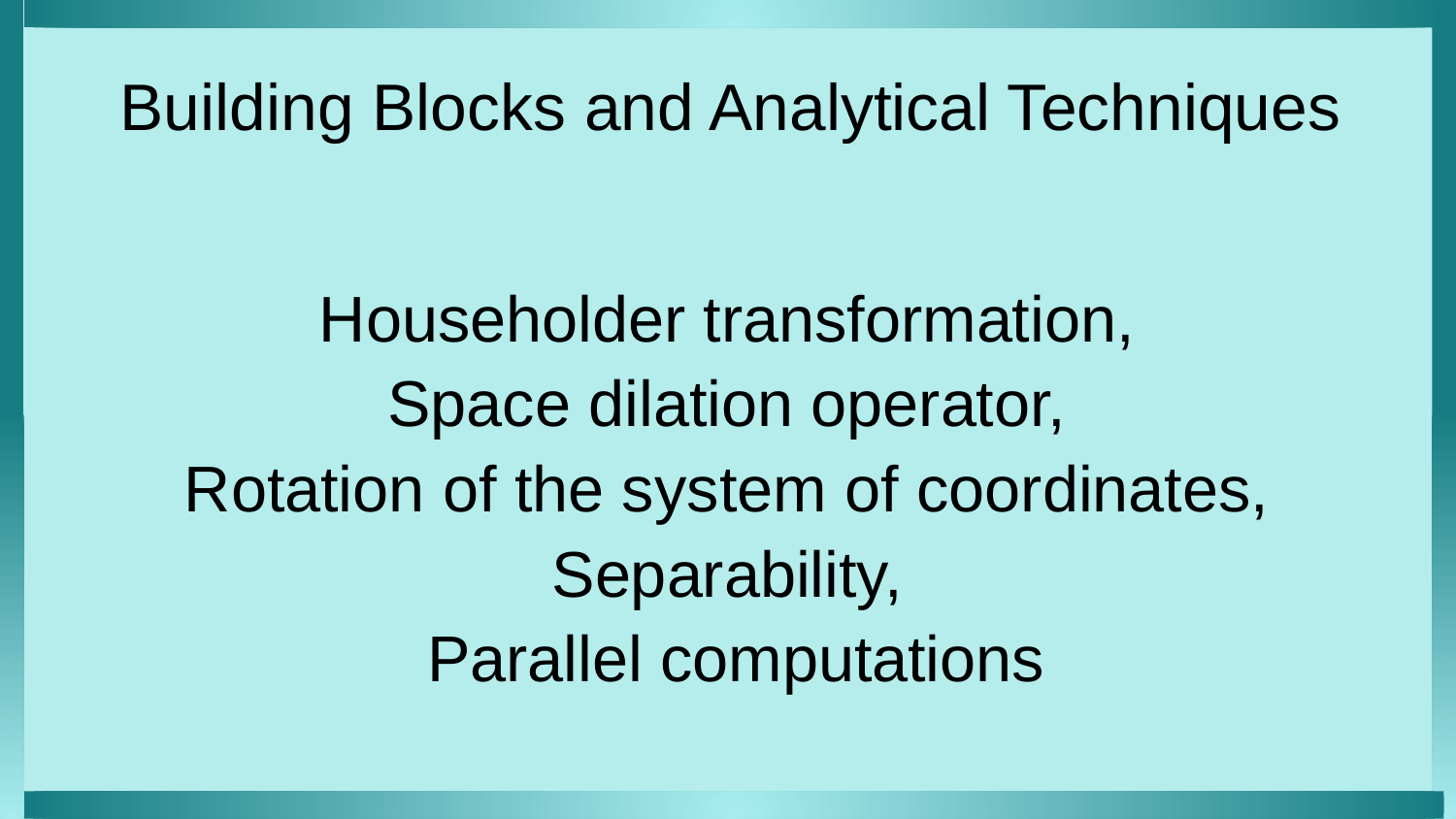

# Building Blocks and Analytical Techniques

Householder transformation,
Space dilation operator,
Rotation of the system of coordinates,
Separability,
Parallel computations